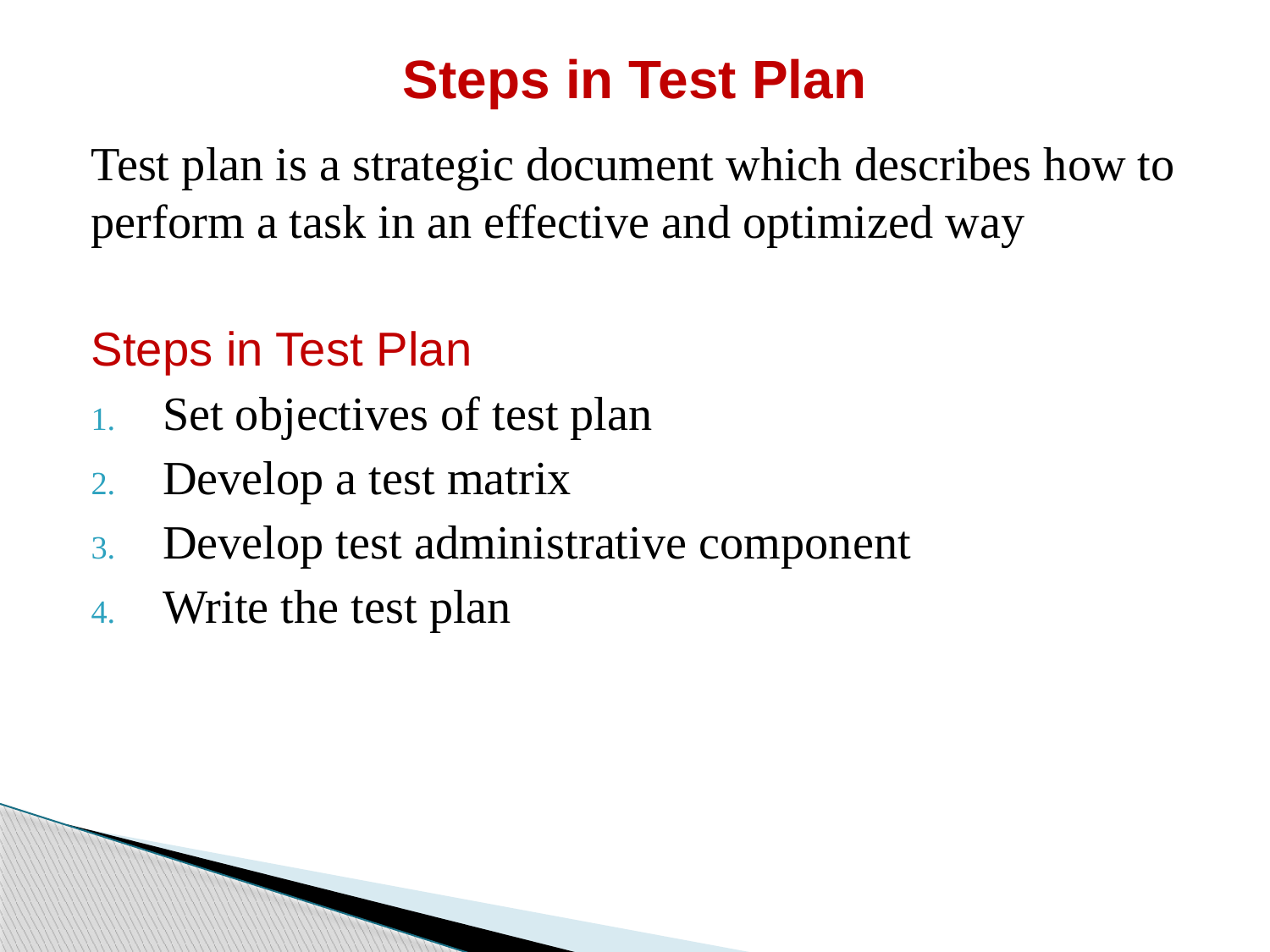

# Steps in Test Plan
Test plan is a strategic document which describes how to perform a task in an effective and optimized way

Steps in Test Plan
Set objectives of test plan
Develop a test matrix
Develop test administrative component
Write the test plan